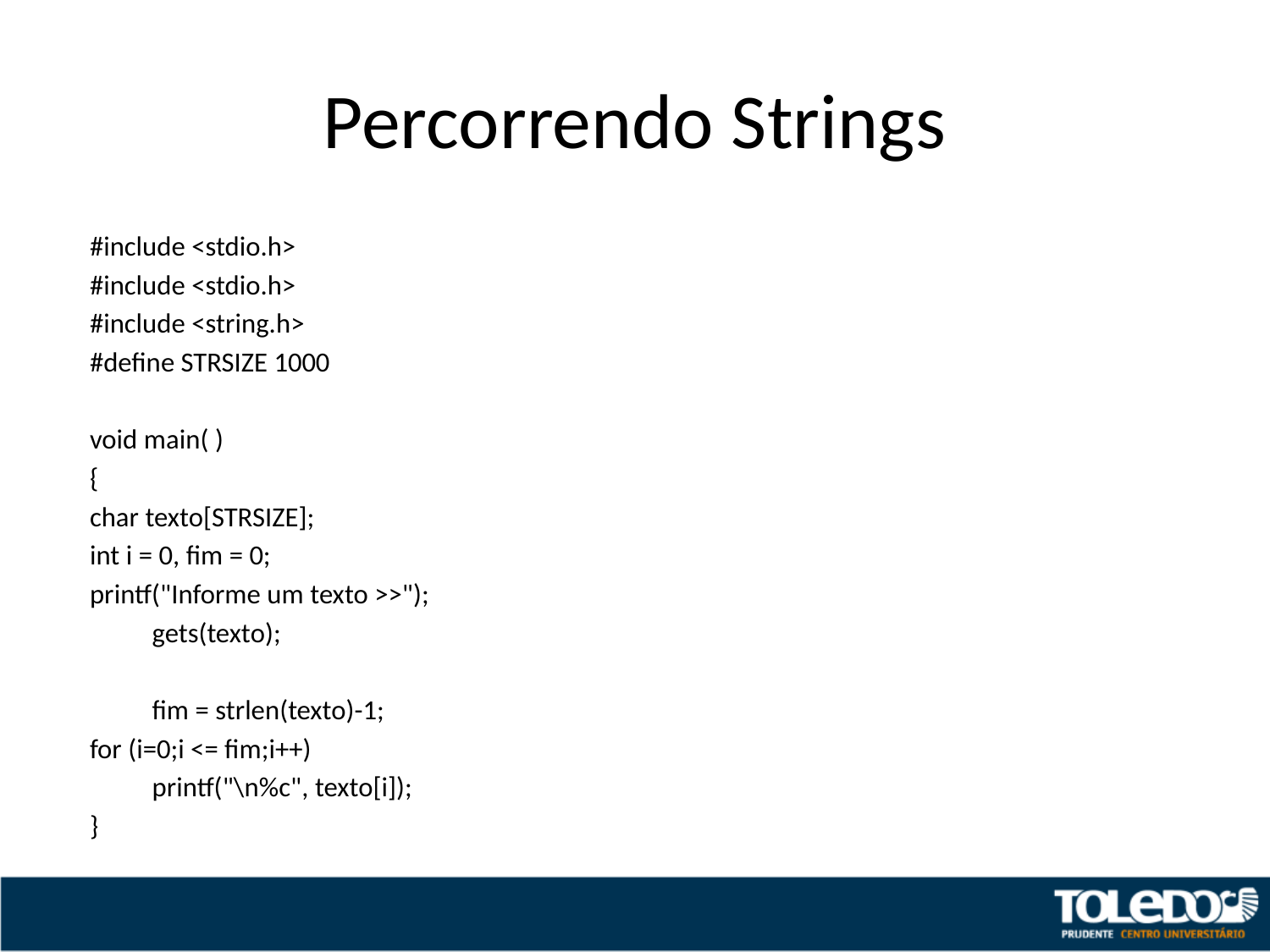

# Percorrendo Strings
#include <stdio.h>
#include <stdio.h>
#include <string.h>
#define STRSIZE 1000

void main( )
{
	char texto[STRSIZE];
	int i = 0, fim = 0;
	printf("Informe um texto >>");
 	gets(texto);

 	fim = strlen(texto)-1;
	for (i=0;i <= fim;i++)
 		printf("\n%c", texto[i]);
}